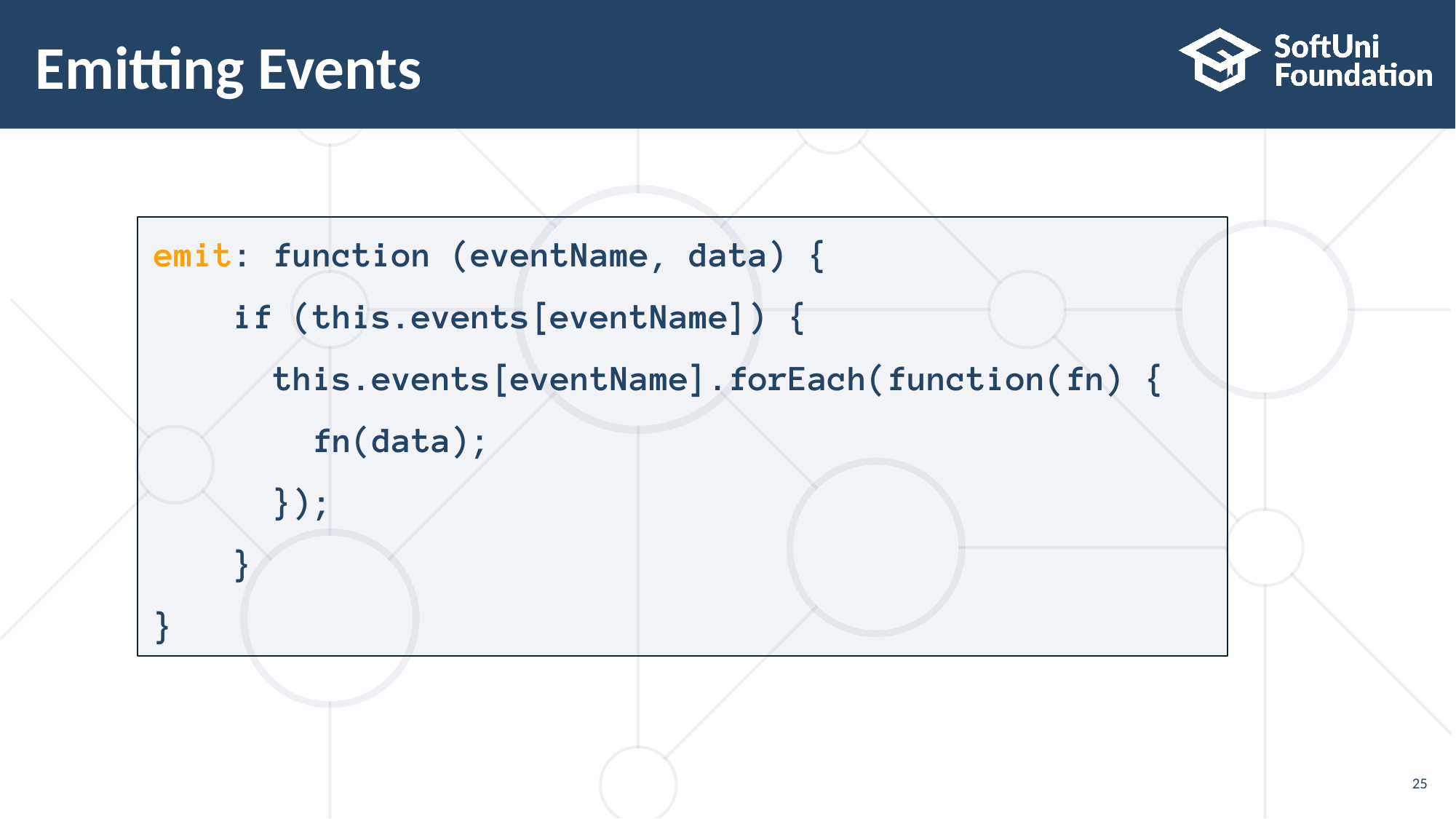

# Emitting Events
emit: function (eventName, data) {
    if (this.events[eventName]) {
      this.events[eventName].forEach(function(fn) {
        fn(data);
      });
    }
}
25